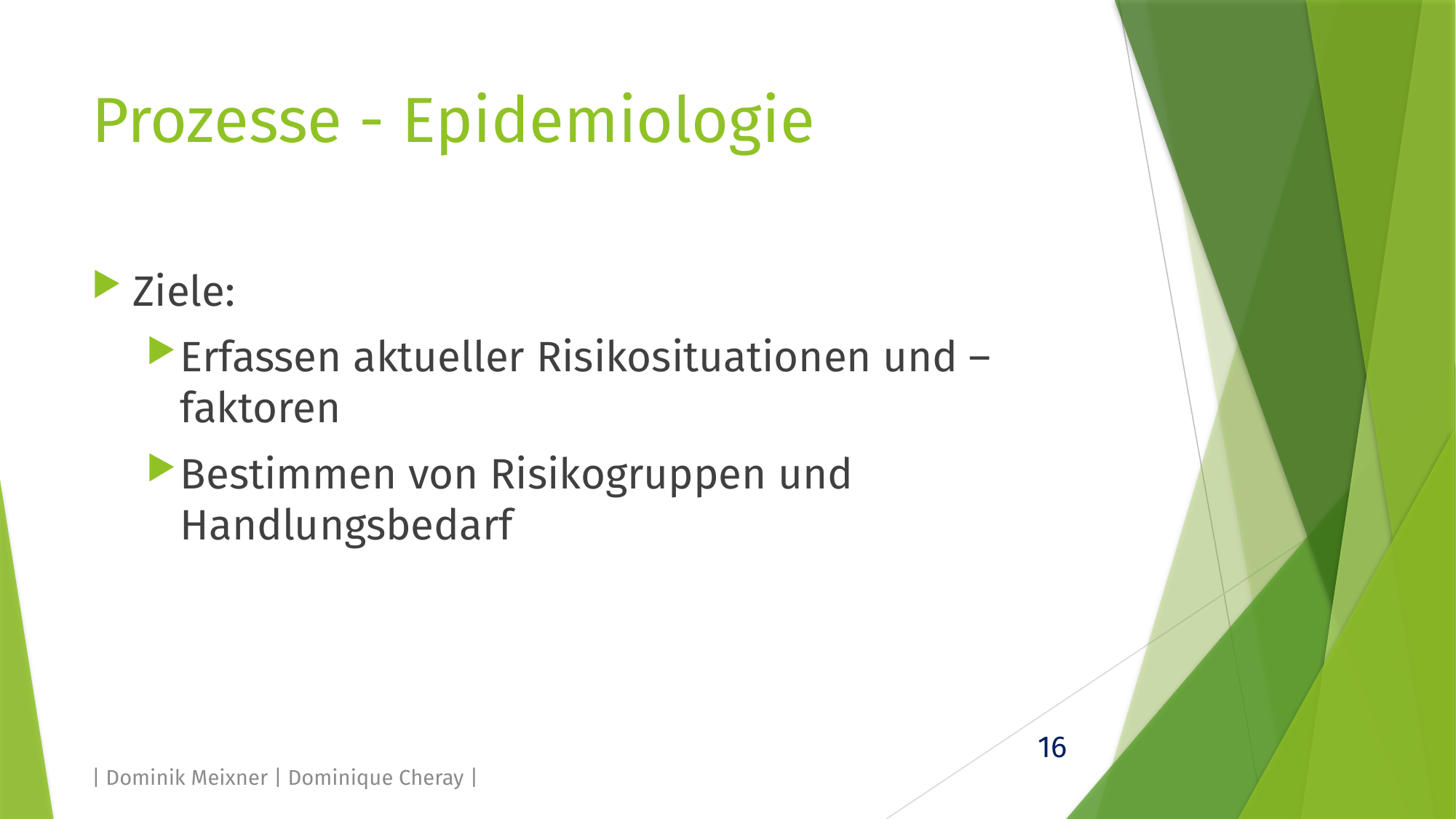

# Prozesse - Epidemiologie
Ziele:
Erfassen aktueller Risikosituationen und –faktoren
Bestimmen von Risikogruppen und Handlungsbedarf

| Dominik Meixner | Dominique Cheray |